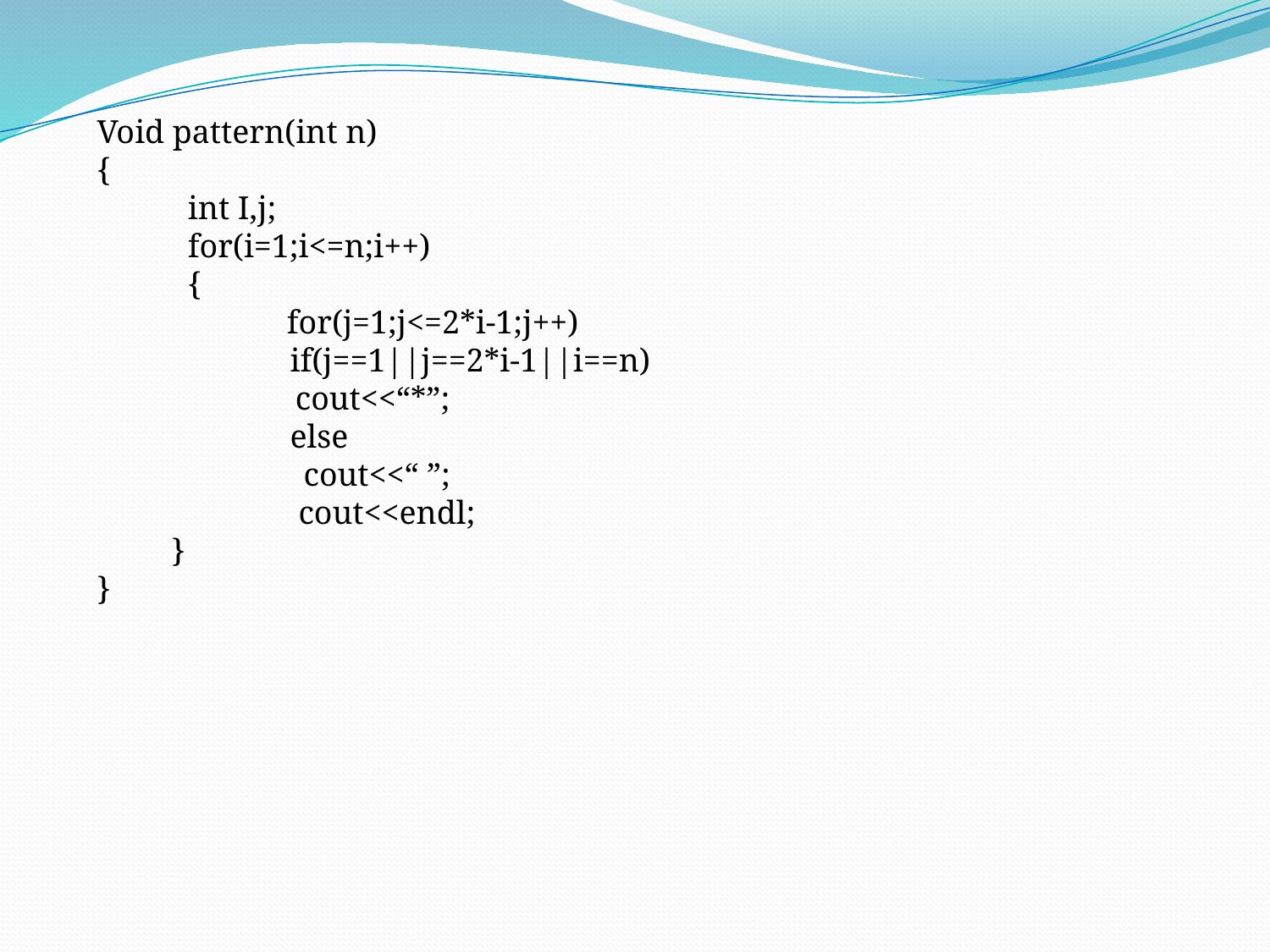

Void pattern(int n)
{
           int I,j;
           for(i=1;i<=n;i++)
           {
                       for(j=1;j<=2*i-1;j++)
	        if(j==1||j==2*i-1||i==n)
                        cout<<“*”;
	        else
                         cout<<“ ”;
	         cout<<endl;
         }
}